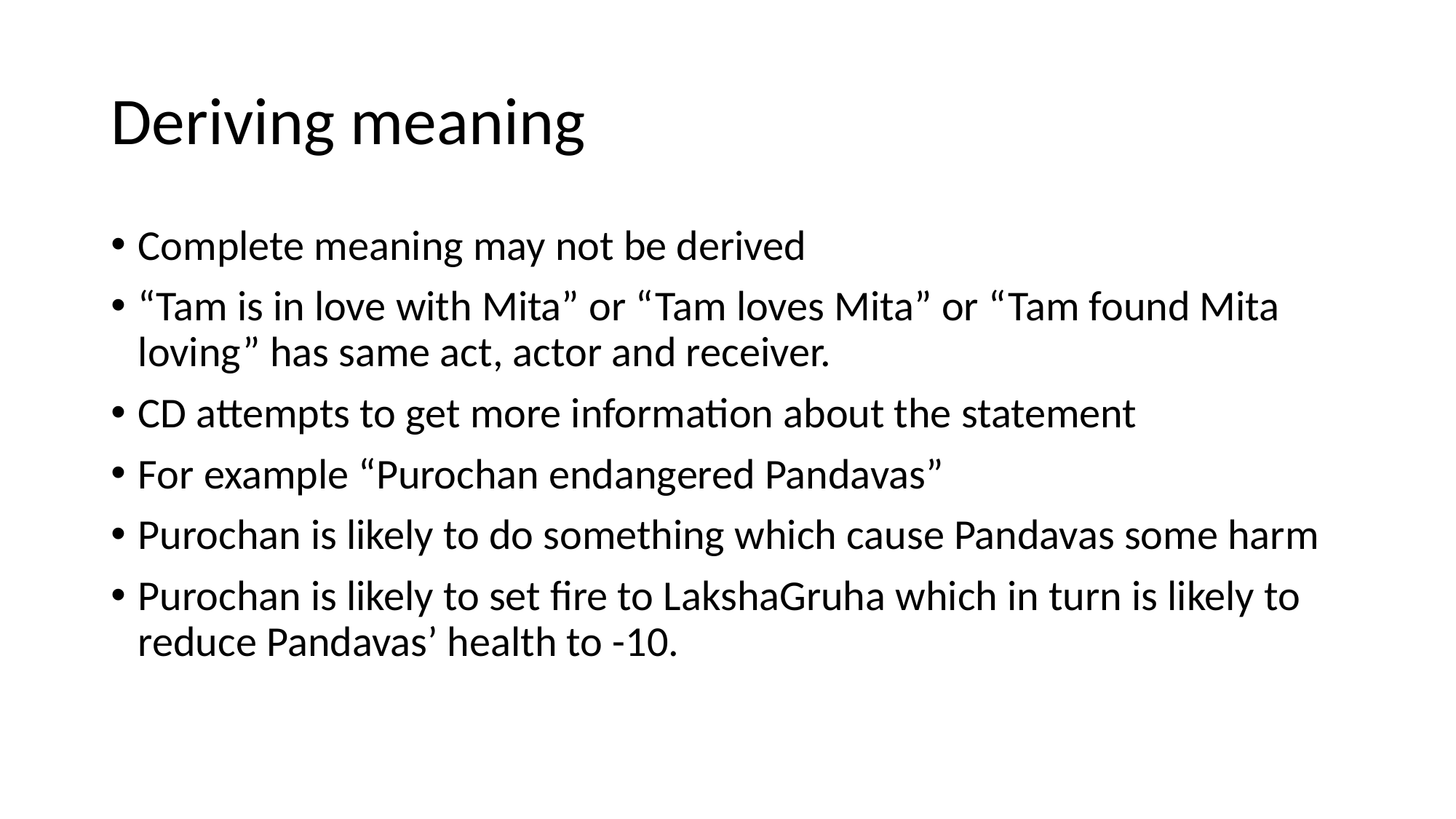

# Deriving meaning
Complete meaning may not be derived
“Tam is in love with Mita” or “Tam loves Mita” or “Tam found Mita loving” has same act, actor and receiver.
CD attempts to get more information about the statement
For example “Purochan endangered Pandavas”
Purochan is likely to do something which cause Pandavas some harm
Purochan is likely to set fire to LakshaGruha which in turn is likely to reduce Pandavas’ health to -10.